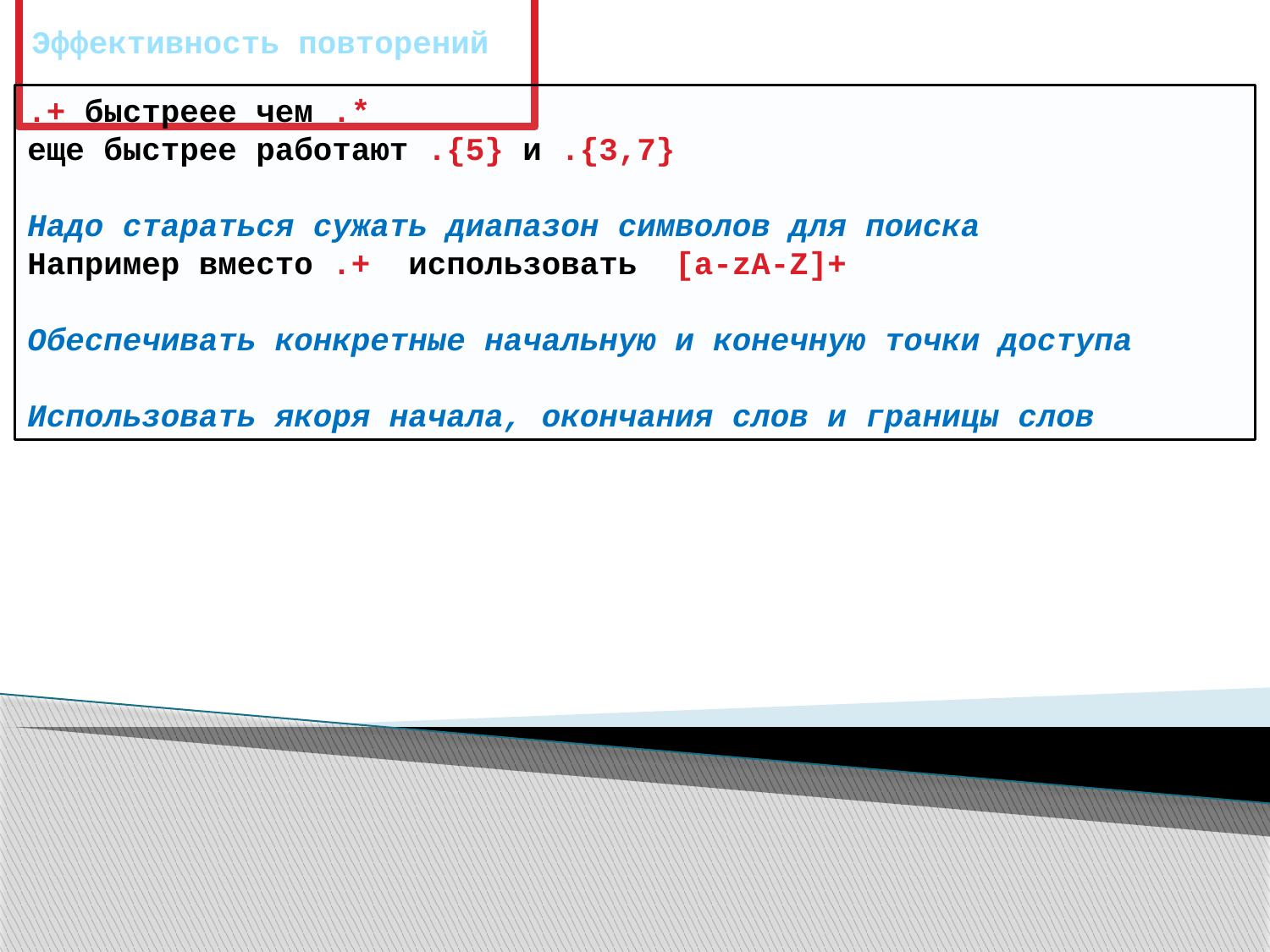

# Эффективность повторений
.+ быстреее чем .*
еще быстрее работают .{5} и .{3,7}

Надо стараться сужать диапазон символов для поиска
Например вместо .+  использовать  [a-zA-Z]+

Обеспечивать конкретные начальную и конечную точки доступа

Использовать якоря начала, окончания слов и границы слов